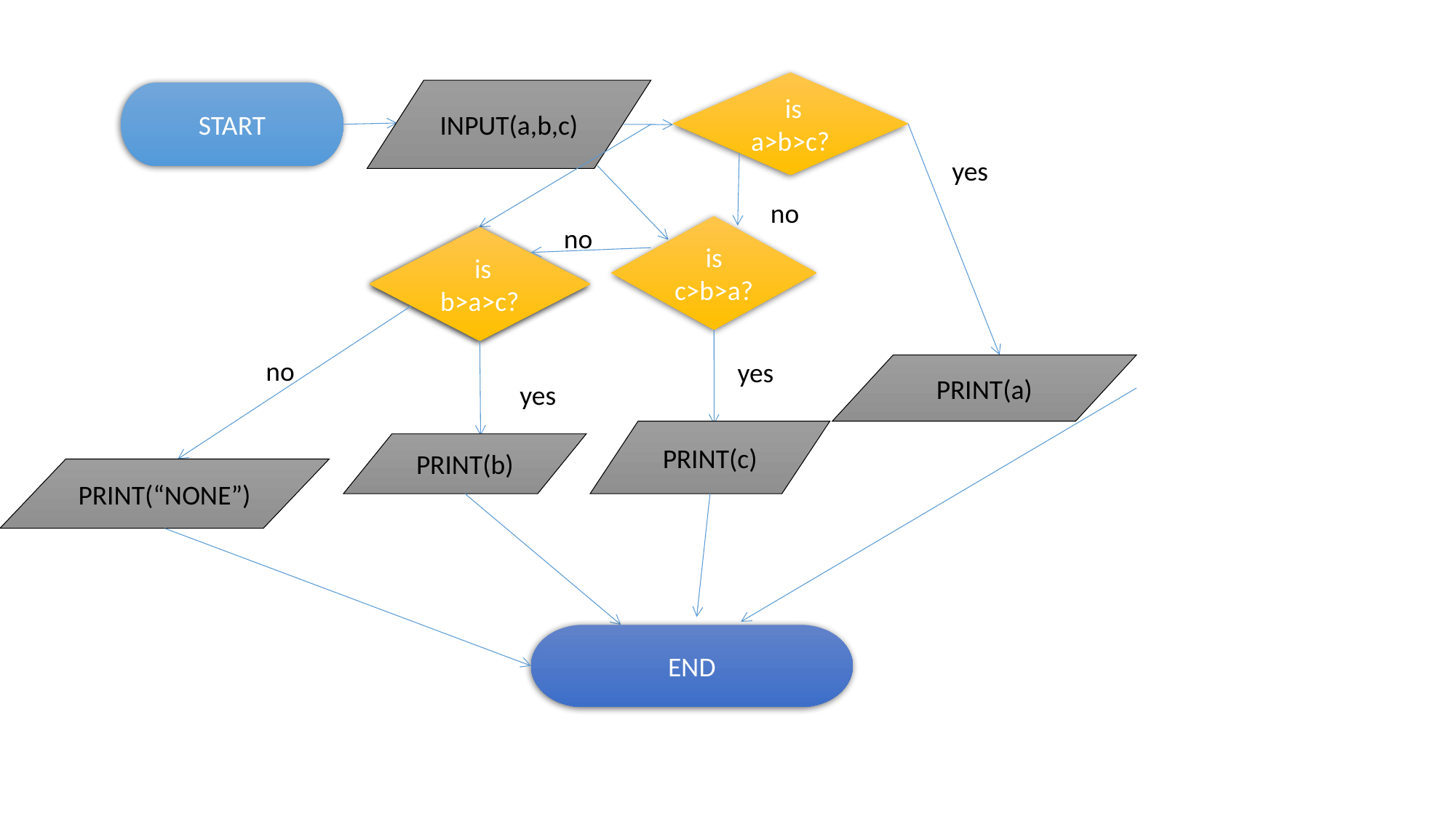

#
 is a>b>c?
INPUT(a,b,c)
START
yes
no
no
is c>b>a?
 is b>a>c?
 is b>a>c?
no
yes
PRINT(a)
yes
PRINT(c)
PRINT(b)
PRINT(“NONE”)
END